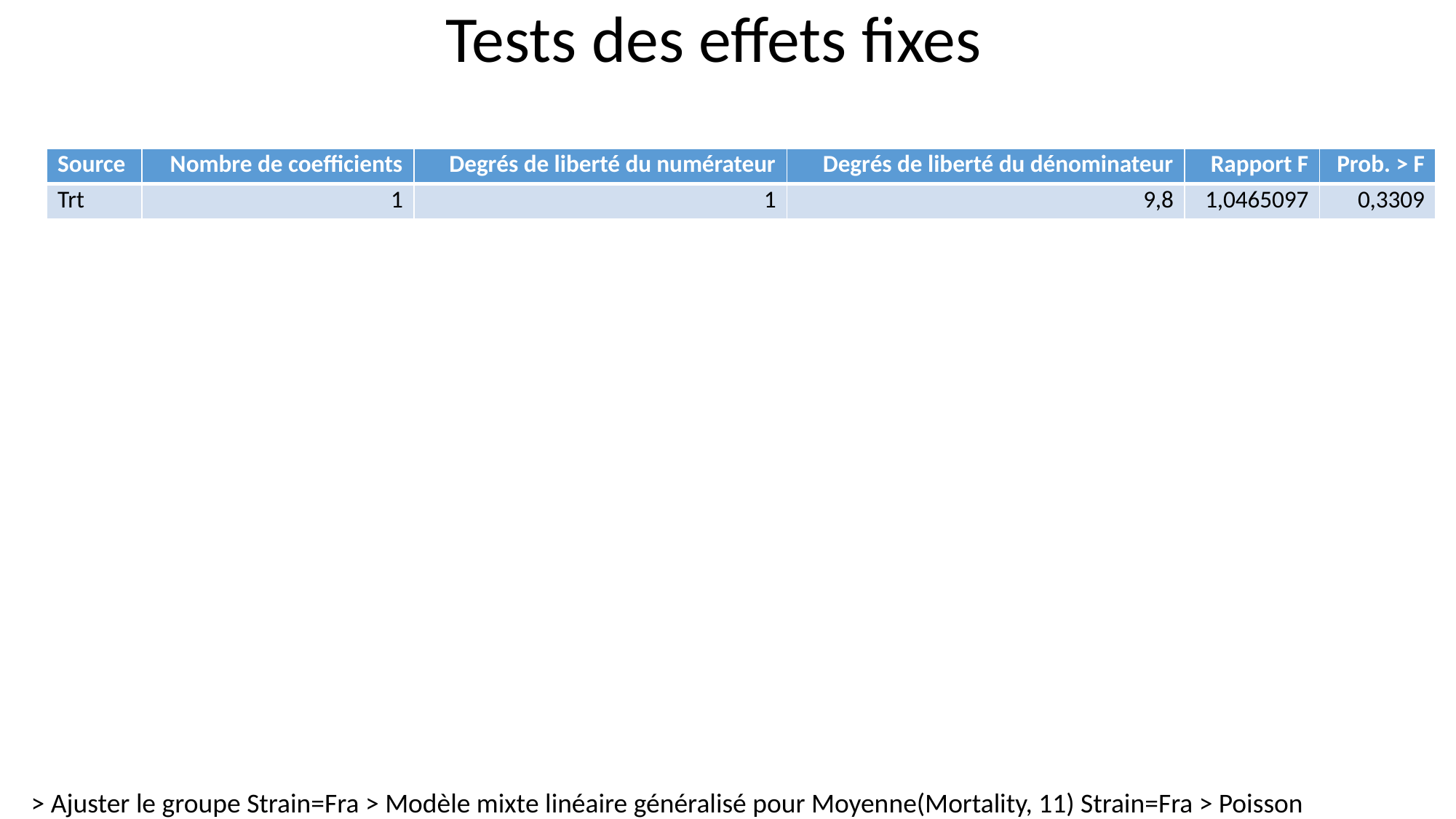

# Tests des effets fixes
| Source | Nombre de coefficients | Degrés de liberté du numérateur | Degrés de liberté du dénominateur | Rapport F | Prob. > F |
| --- | --- | --- | --- | --- | --- |
| Trt | 1 | 1 | 9,8 | 1,0465097 | 0,3309 |
> Ajuster le groupe Strain=Fra > Modèle mixte linéaire généralisé pour Moyenne(Mortality, 11) Strain=Fra > Poisson